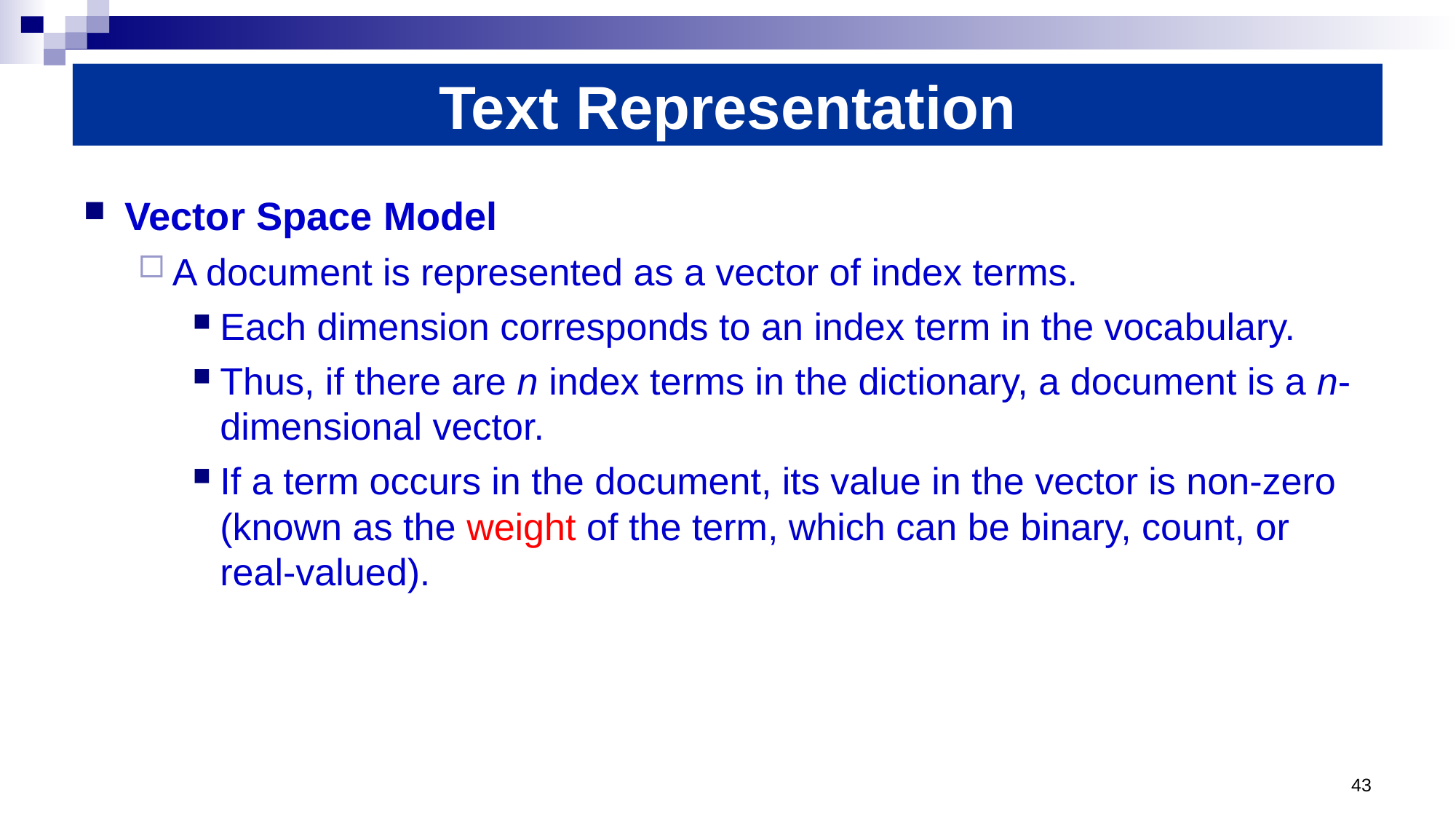

Text Representation
Vector Space Model
A document is represented as a vector of index terms.
Each dimension corresponds to an index term in the vocabulary.
Thus, if there are n index terms in the dictionary, a document is a n-dimensional vector.
If a term occurs in the document, its value in the vector is non-zero (known as the weight of the term, which can be binary, count, or real-valued).
43